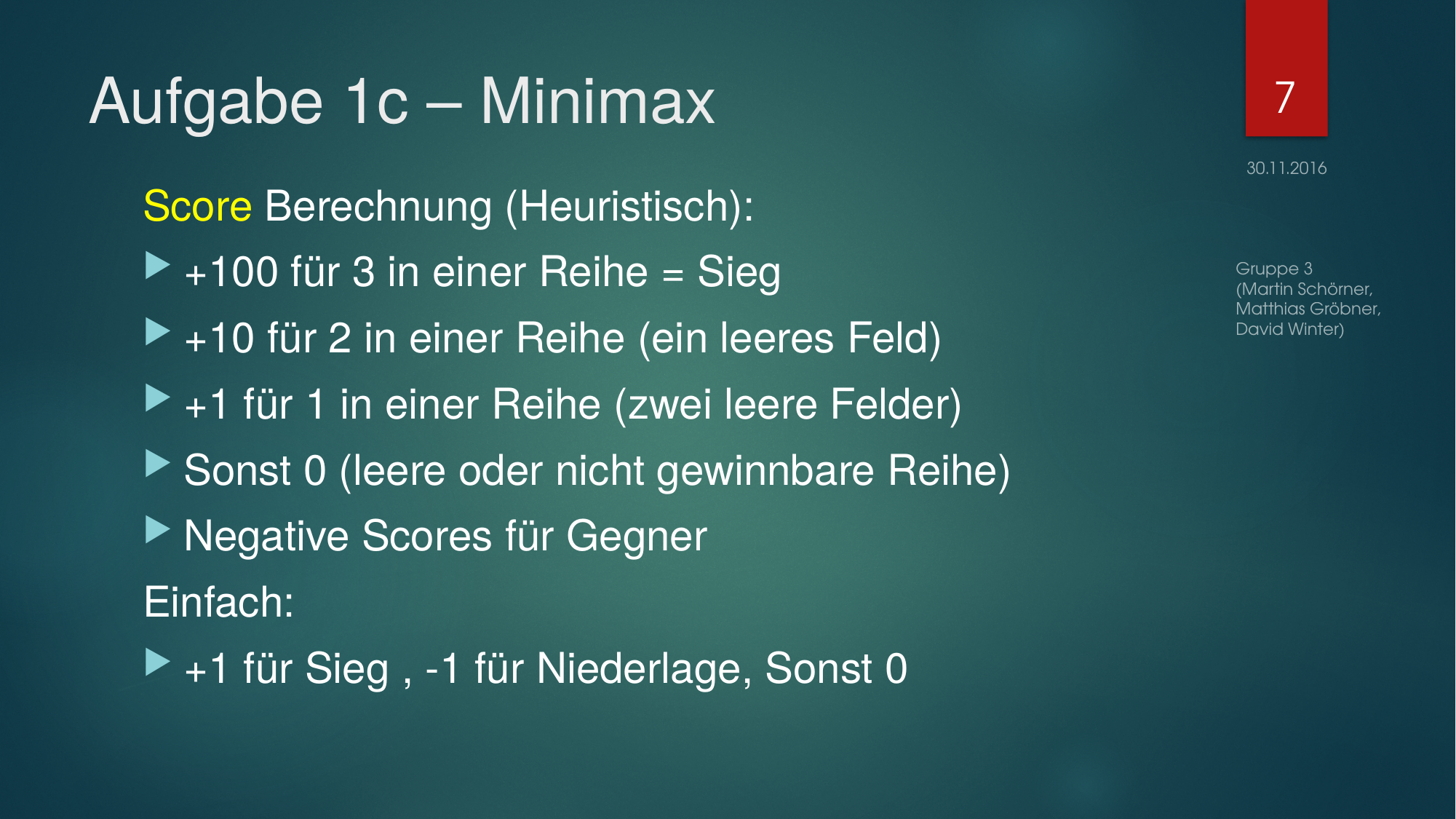

7
# Aufgabe 1c – Minimax
30.11.2016
Score Berechnung (Heuristisch):
+100 für 3 in einer Reihe = Sieg
+10 für 2 in einer Reihe (ein leeres Feld)
+1 für 1 in einer Reihe (zwei leere Felder)
Sonst 0 (leere oder nicht gewinnbare Reihe)
Negative Scores für Gegner
Einfach:
+1 für Sieg , -1 für Niederlage, Sonst 0

Gruppe 3
(Martin Schörner,
Matthias Gröbner,
David Winter)